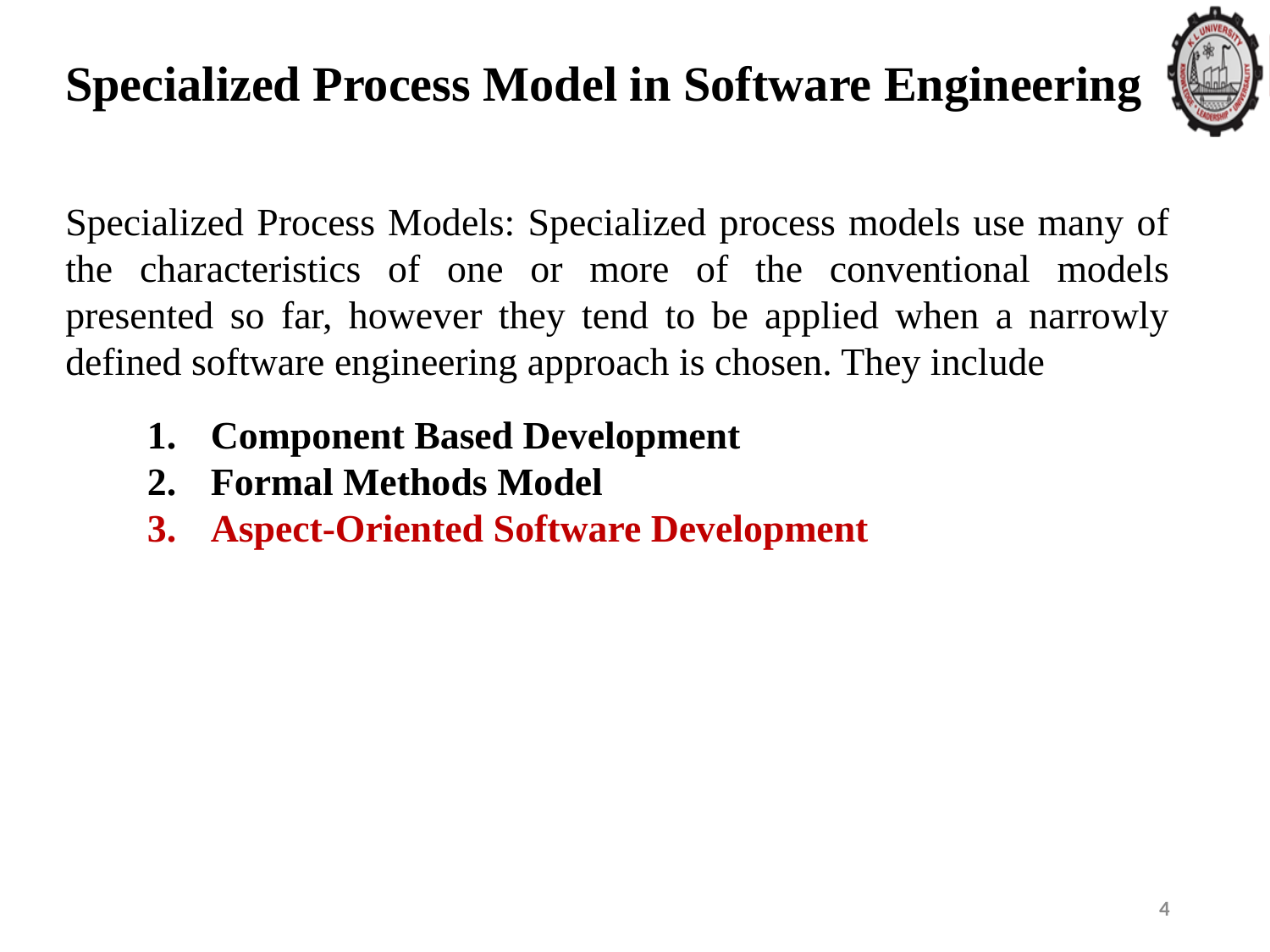

Specialized Process Model in Software Engineering
Specialized Process Models: Specialized process models use many of the characteristics of one or more of the conventional models presented so far, however they tend to be applied when a narrowly defined software engineering approach is chosen. They include
Component Based Development
Formal Methods Model
Aspect-Oriented Software Development

4